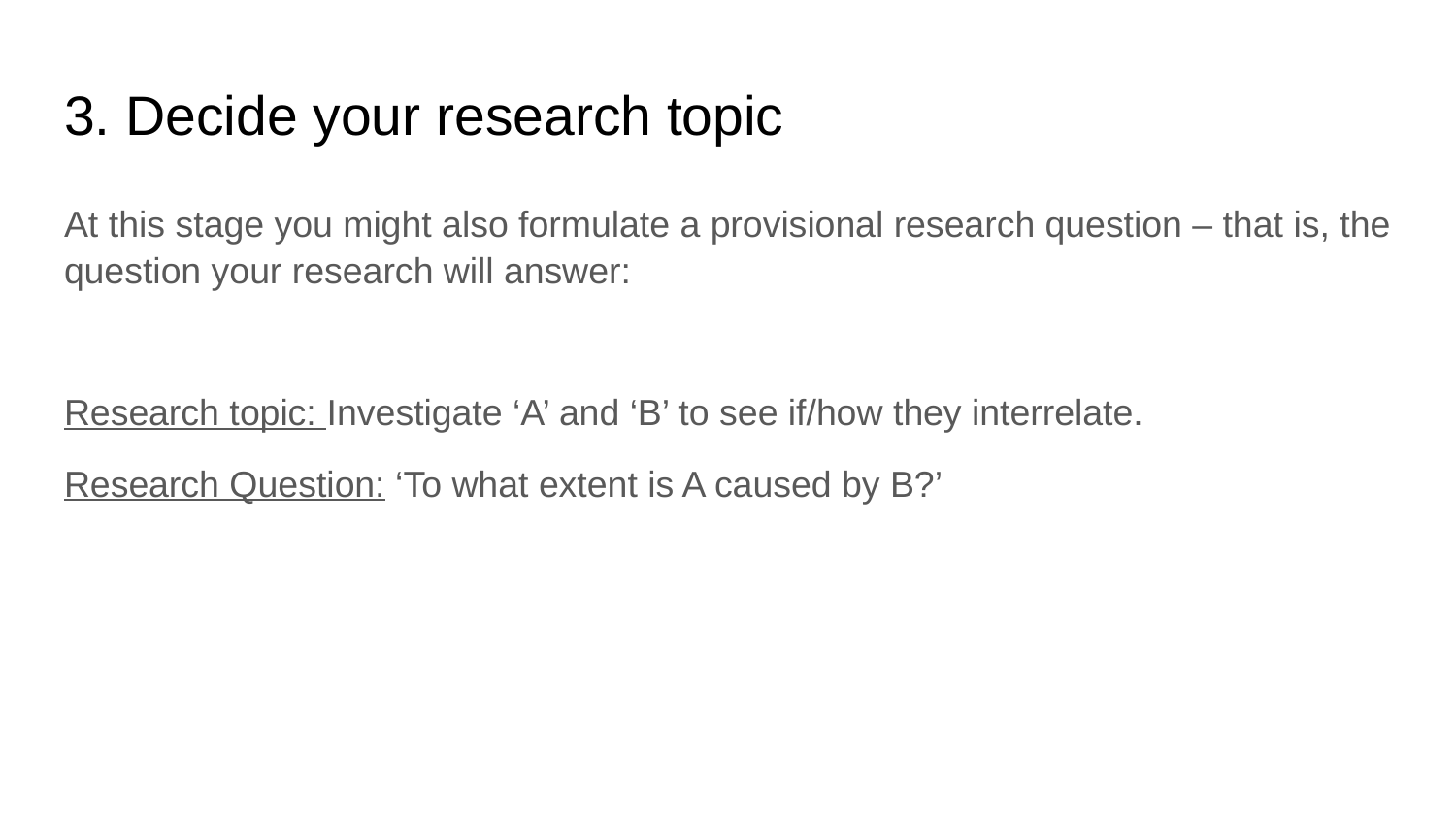

# 3. Decide your research topic
At this stage you might also formulate a provisional research question – that is, the question your research will answer:

Research topic: Investigate ‘A’ and ‘B’ to see if/how they interrelate.
Research Question: ‘To what extent is A caused by B?’